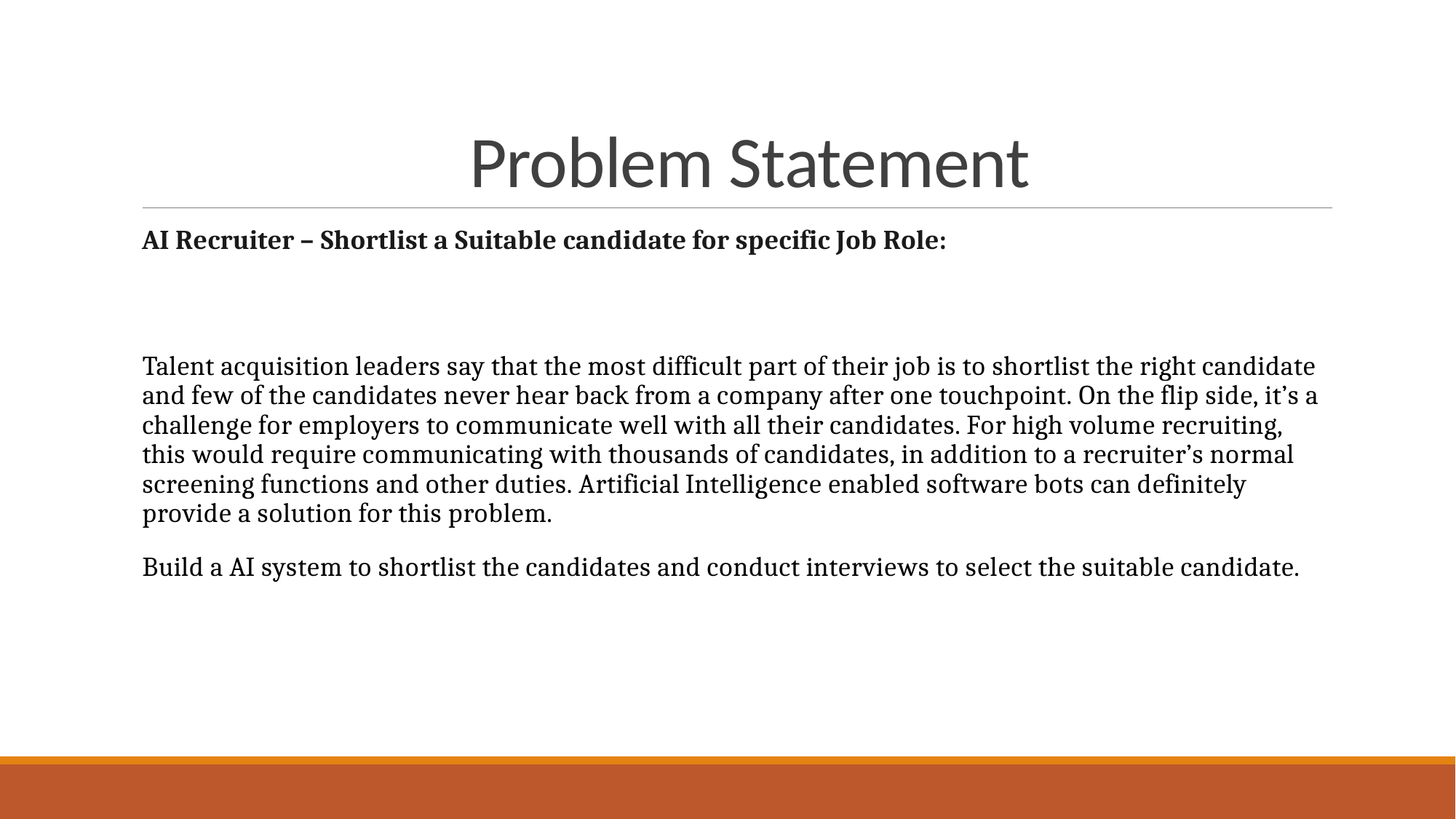

# Problem Statement
AI Recruiter – Shortlist a Suitable candidate for specific Job Role:

Talent acquisition leaders say that the most difficult part of their job is to shortlist the right candidate and few of the candidates never hear back from a company after one touchpoint. On the flip side, it’s a challenge for employers to communicate well with all their candidates. For high volume recruiting, this would require communicating with thousands of candidates, in addition to a recruiter’s normal screening functions and other duties. Artificial Intelligence enabled software bots can definitely provide a solution for this problem.
Build a AI system to shortlist the candidates and conduct interviews to select the suitable candidate.